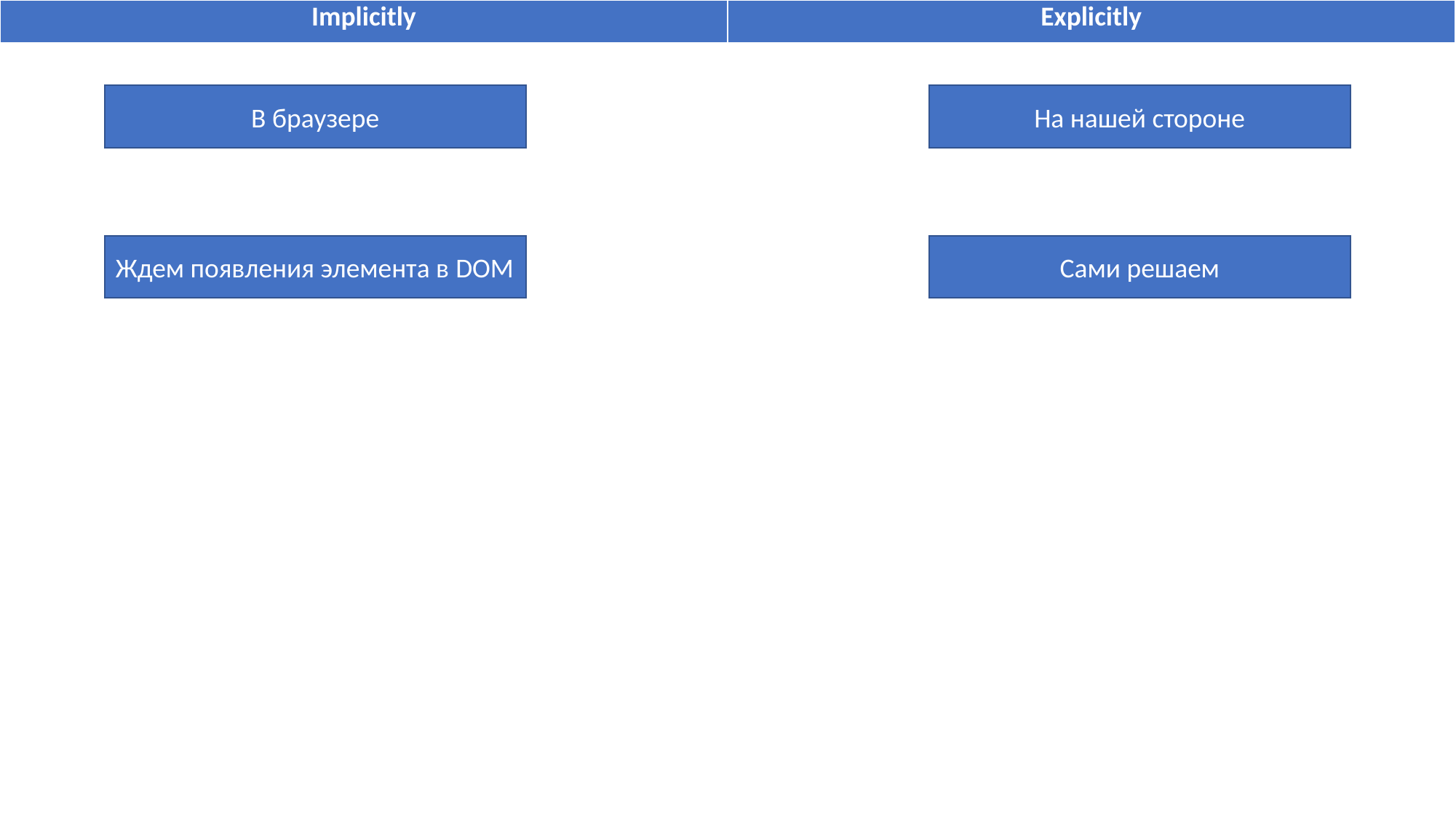

| Implicitly | Explicitly |
| --- | --- |
В браузере
На нашей стороне
Сами решаем
Ждем появления элемента в DOM